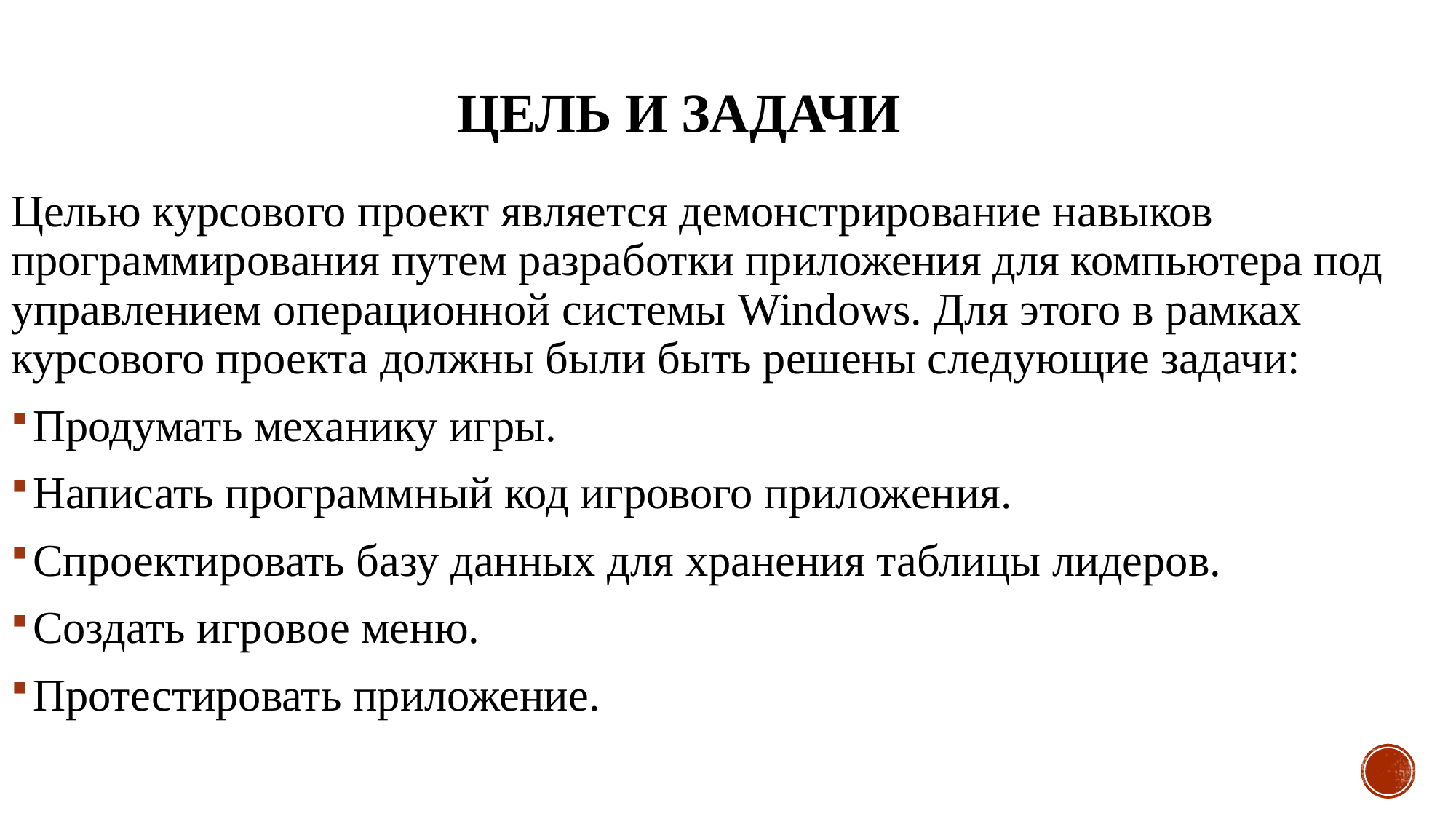

ЦЕЛЬ И задачи
Целью курсового проект является демонстрирование навыков программирования путем разработки приложения для компьютера под управлением операционной системы Windows. Для этого в рамках курсового проекта должны были быть решены следующие задачи:
Продумать механику игры.
Написать программный код игрового приложения.
Спроектировать базу данных для хранения таблицы лидеров.
Создать игровое меню.
Протестировать приложение.